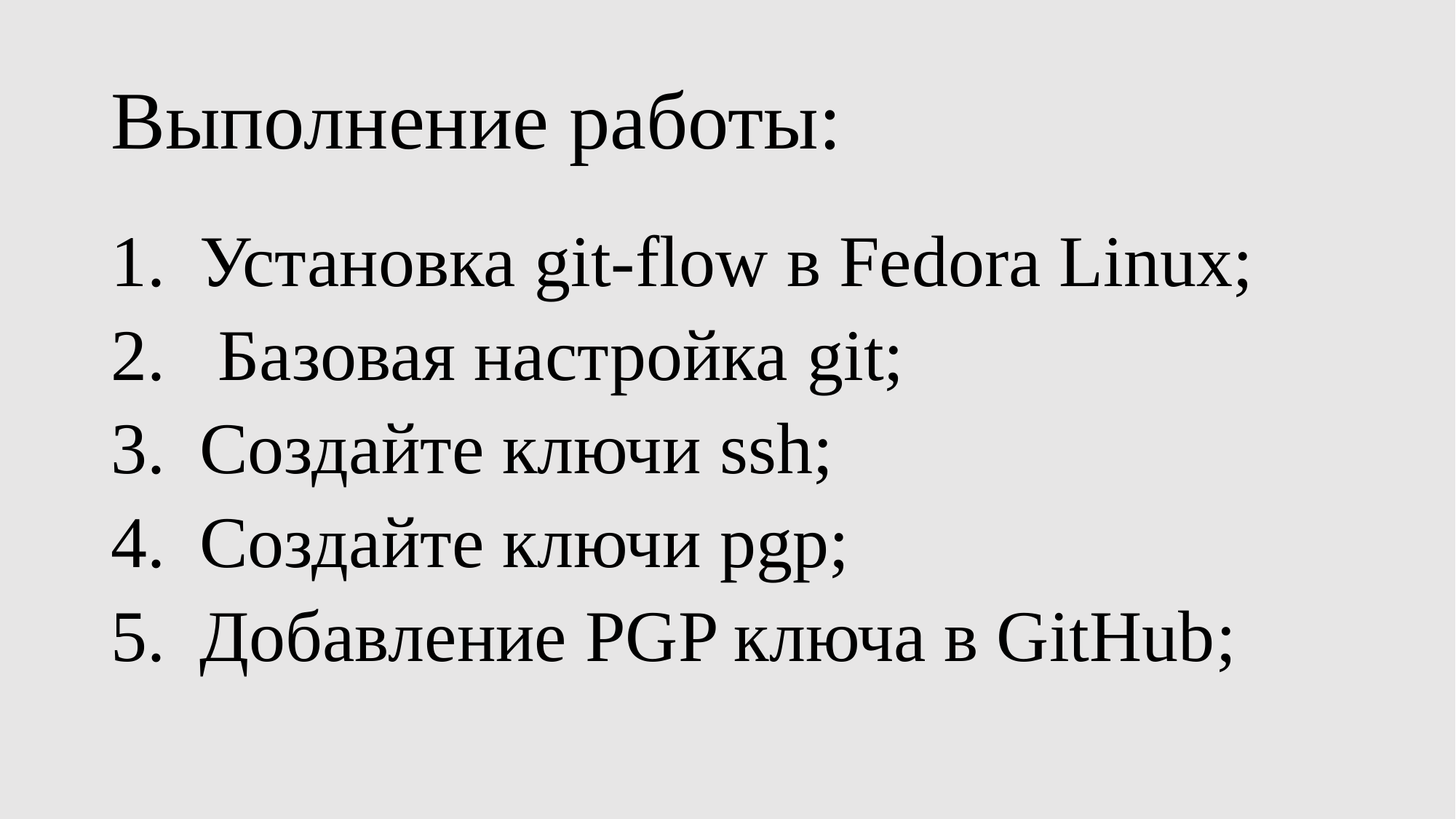

# Выполнение работы:
Установка git-flow в Fedora Linux;
 Базовая настройка git;
Создайте ключи ssh;
Создайте ключи pgp;
Добавление PGP ключа в GitHub;